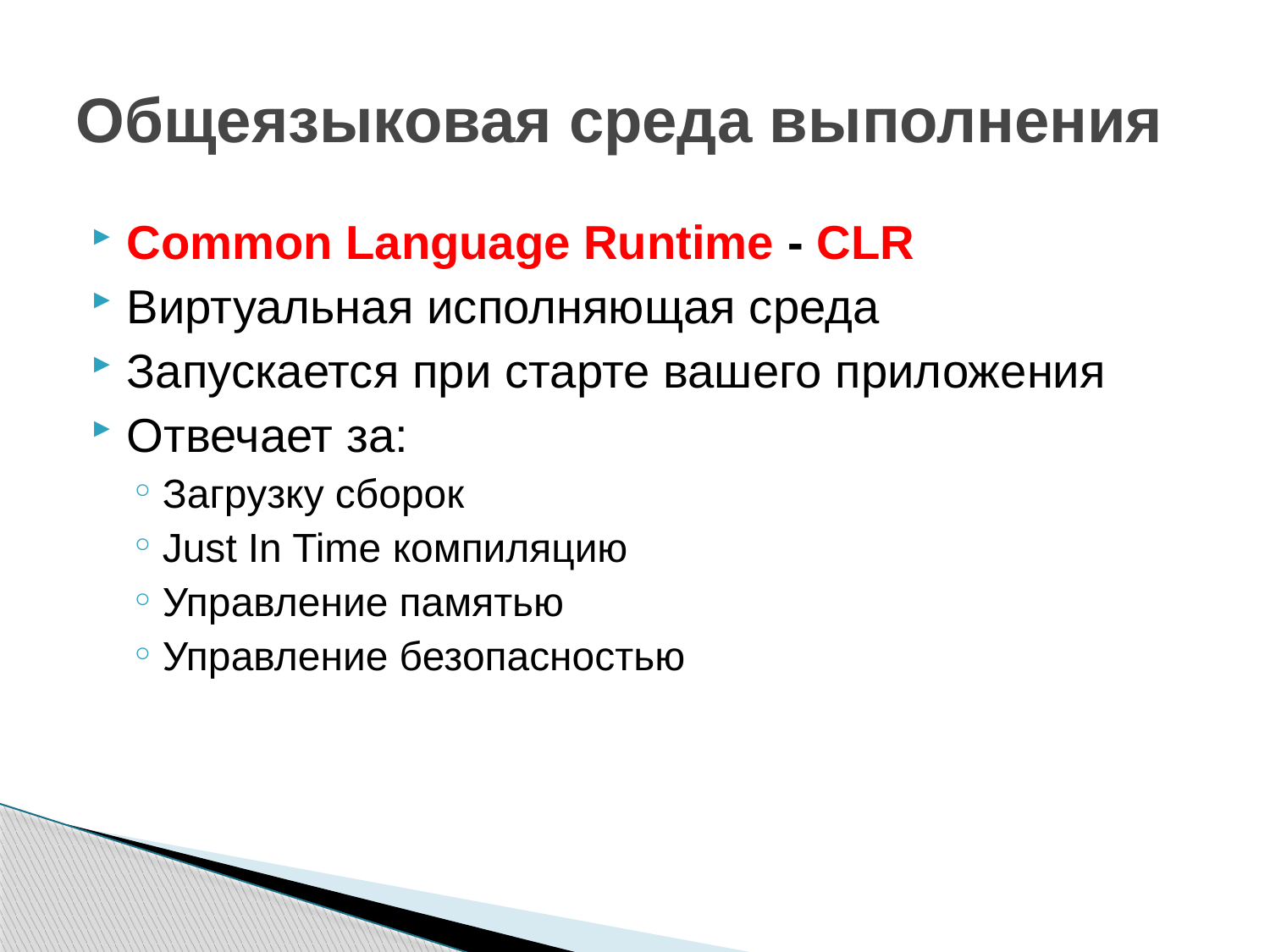

# Общеязыковая среда выполнения
Common Language Runtime - CLR
Виртуальная исполняющая среда
Запускается при старте вашего приложения
Отвечает за:
Загрузку сборок
Just In Time компиляцию
Управление памятью
Управление безопасностью